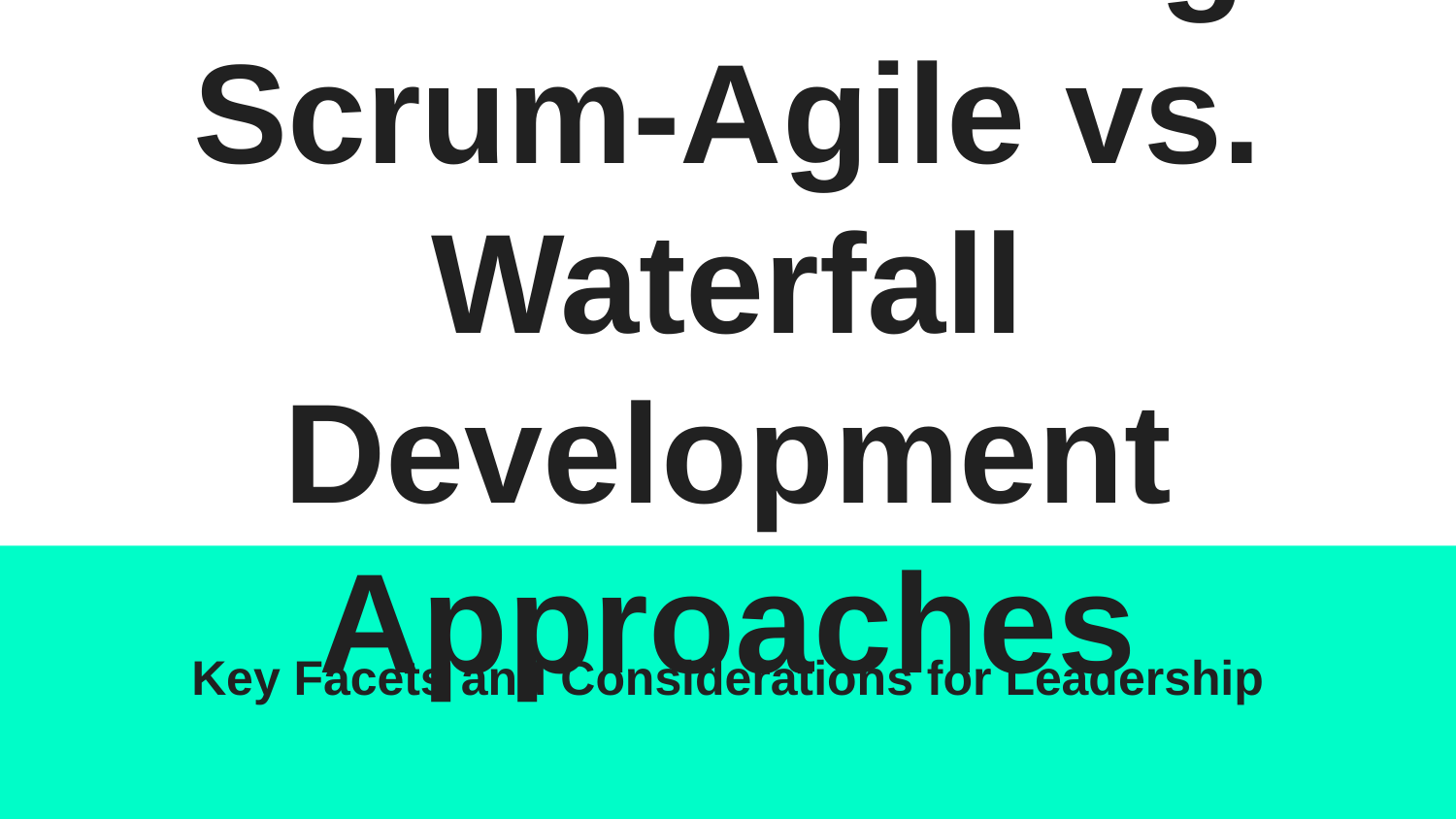

# Understanding Scrum-Agile vs. Waterfall Development Approaches
Key Facets and Considerations for Leadership